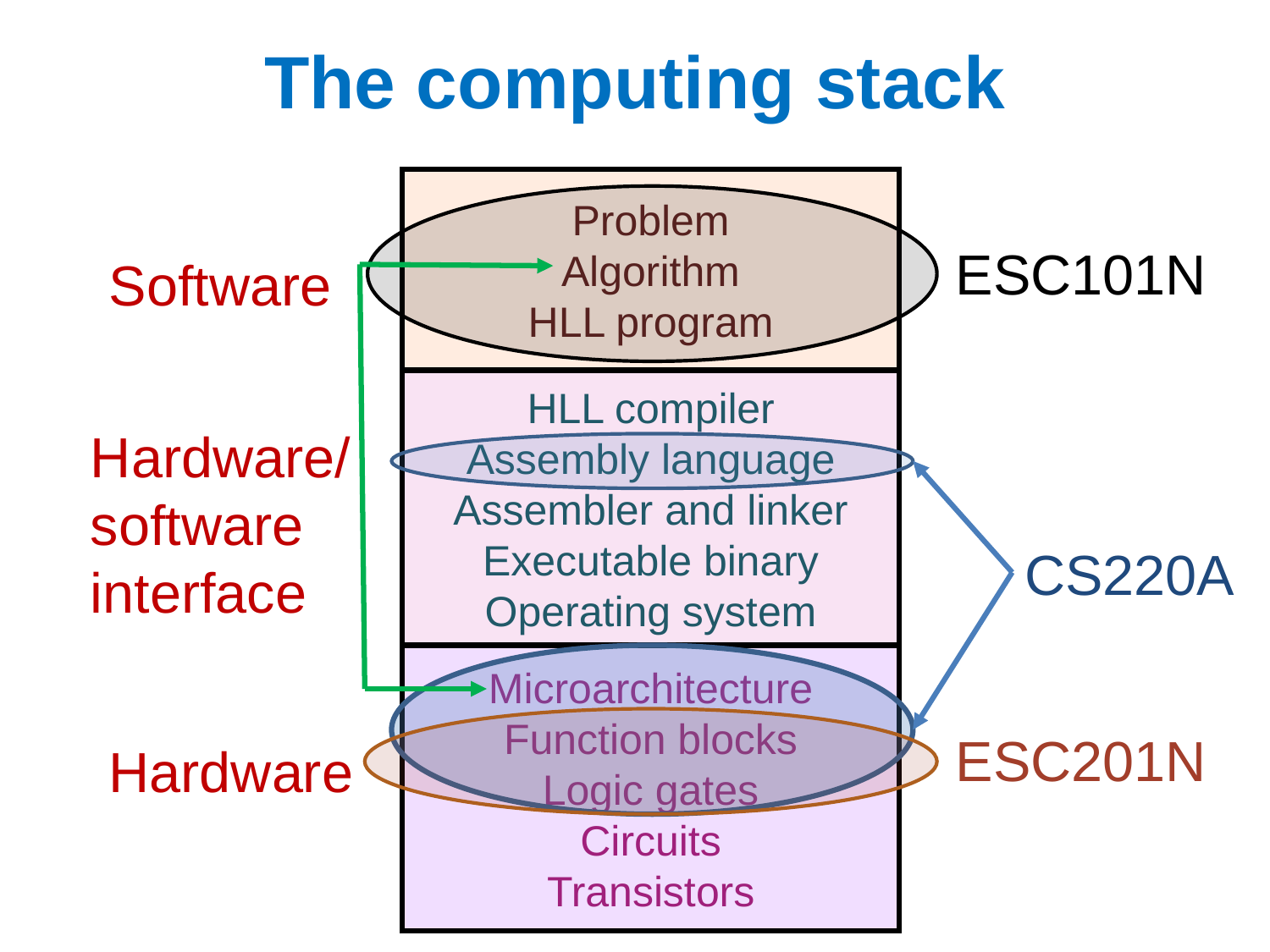

# The computing stack

Problem
Algorithm
HLL program

ESC101N
Software
HLL compiler
Assembly language
Assembler and linker
Executable binary
Operating system
Hardware/
software
interface

CS220A

Microarchitecture
Function blocks
Logic gates
Circuits
Transistors

ESC201N
Hardware